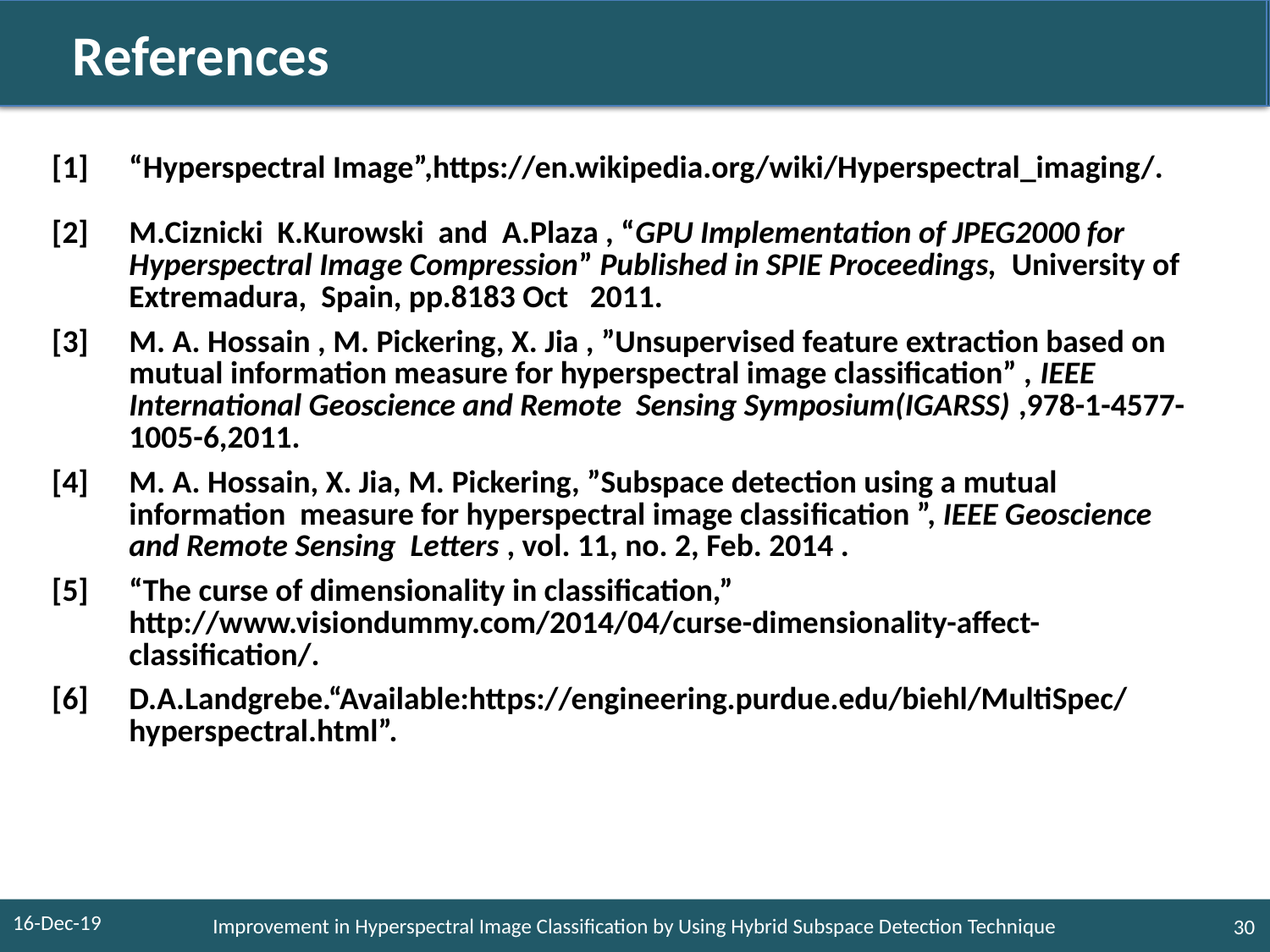

#

     References
| [1] | “Hyperspectral Image”,https://en.wikipedia.org/wiki/Hyperspectral\_imaging/. |
| --- | --- |
| [2] | M.Ciznicki K.Kurowski and A.Plaza , “GPU Implementation of JPEG2000 for Hyperspectral Image Compression” Published in SPIE Proceedings, University of Extremadura, Spain, pp.8183 Oct 2011. |
| [3] | M. A. Hossain , M. Pickering, X. Jia , ”Unsupervised feature extraction based on mutual information measure for hyperspectral image classification” , IEEE International Geoscience and Remote Sensing Symposium(IGARSS) ,978-1-4577-1005-6,2011. |
| [4] | M. A. Hossain, X. Jia, M. Pickering, ”Subspace detection using a mutual information measure for hyperspectral image classiﬁcation ”, IEEE Geoscience and Remote Sensing Letters , vol. 11, no. 2, Feb. 2014 . |
| [5] | “The curse of dimensionality in classification,” http://www.visiondummy.com/2014/04/curse-dimensionality-affect-classification/. |
| [6] | D.A.Landgrebe.“Available:https://engineering.purdue.edu/biehl/MultiSpec/hyperspectral.html”. |
16-Dec-19
Improvement in Hyperspectral Image Classification by Using Hybrid Subspace Detection Technique
30